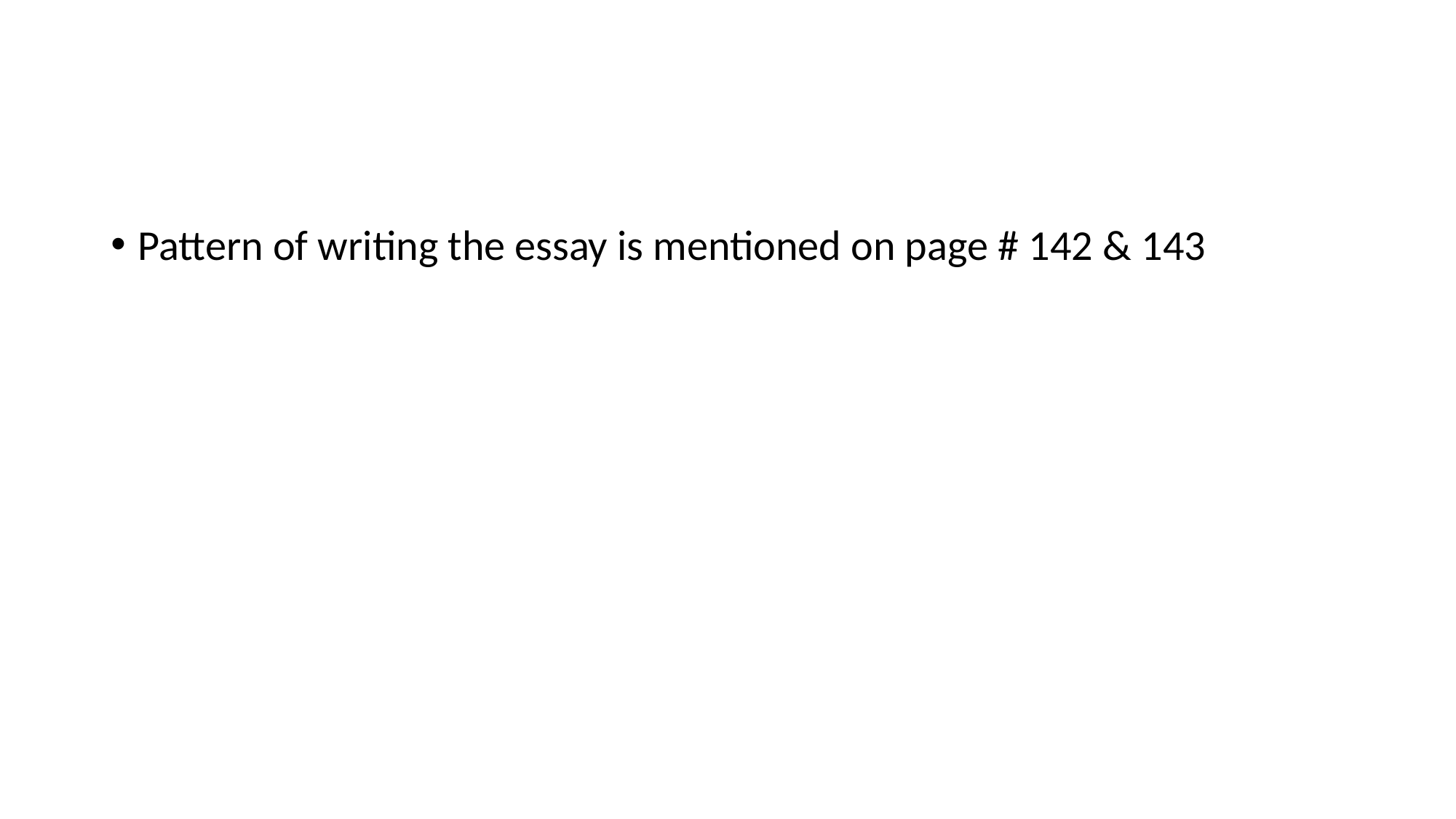

Pattern of writing the essay is mentioned on page # 142 & 143